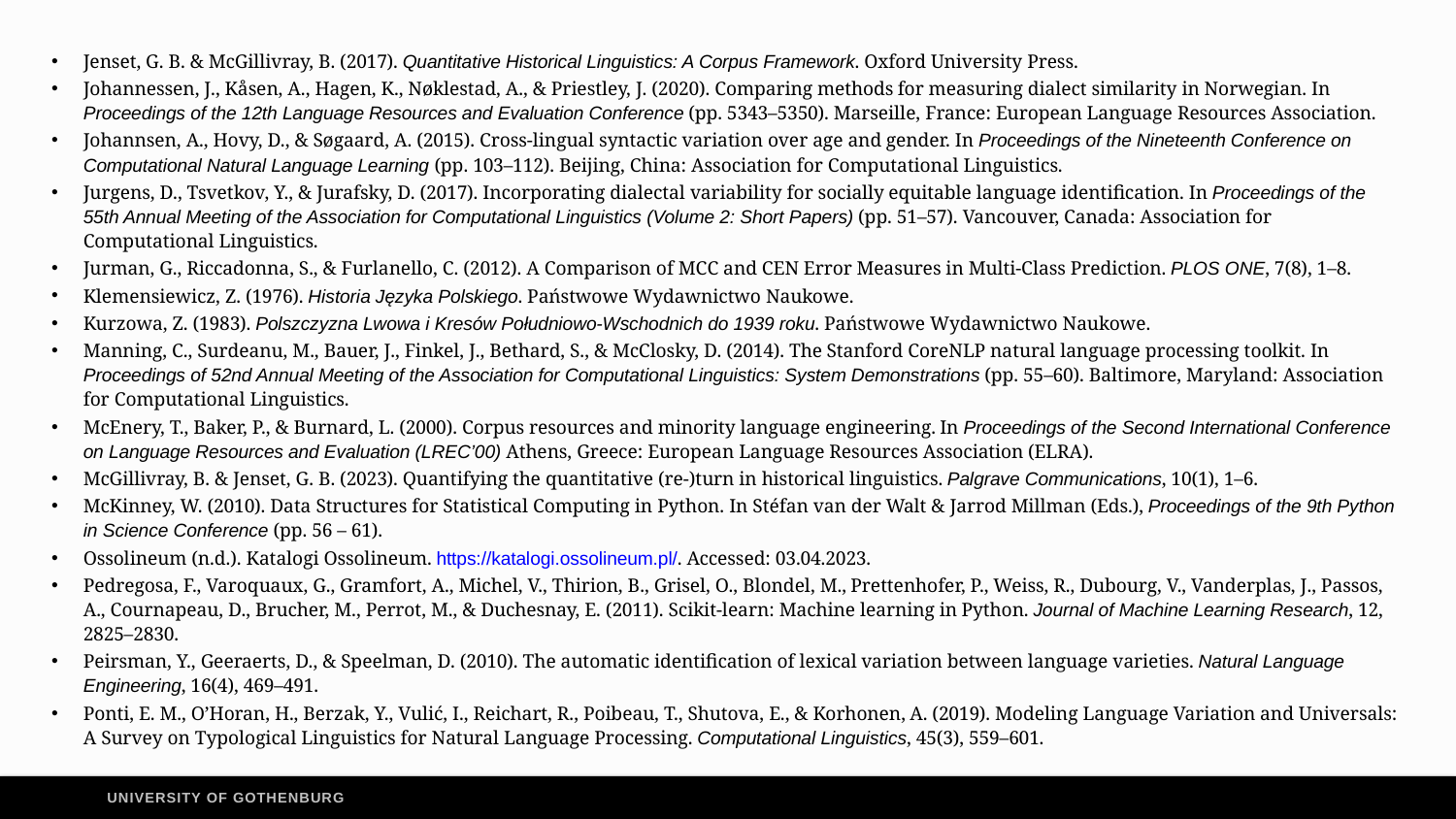

Jenset, G. B. & McGillivray, B. (2017). Quantitative Historical Linguistics: A Corpus Framework. Oxford University Press.
Johannessen, J., Kåsen, A., Hagen, K., Nøklestad, A., & Priestley, J. (2020). Comparing methods for measuring dialect similarity in Norwegian. In Proceedings of the 12th Language Resources and Evaluation Conference (pp. 5343–5350). Marseille, France: European Language Resources Association.
Johannsen, A., Hovy, D., & Søgaard, A. (2015). Cross-lingual syntactic variation over age and gender. In Proceedings of the Nineteenth Conference on Computational Natural Language Learning (pp. 103–112). Beijing, China: Association for Computational Linguistics.
Jurgens, D., Tsvetkov, Y., & Jurafsky, D. (2017). Incorporating dialectal variability for socially equitable language identification. In Proceedings of the 55th Annual Meeting of the Association for Computational Linguistics (Volume 2: Short Papers) (pp. 51–57). Vancouver, Canada: Association for Computational Linguistics.
Jurman, G., Riccadonna, S., & Furlanello, C. (2012). A Comparison of MCC and CEN Error Measures in Multi-Class Prediction. PLOS ONE, 7(8), 1–8.
Klemensiewicz, Z. (1976). Historia Języka Polskiego. Państwowe Wydawnictwo Naukowe.
Kurzowa, Z. (1983). Polszczyzna Lwowa i Kresów Południowo-Wschodnich do 1939 roku. Państwowe Wydawnictwo Naukowe.
Manning, C., Surdeanu, M., Bauer, J., Finkel, J., Bethard, S., & McClosky, D. (2014). The Stanford CoreNLP natural language processing toolkit. In Proceedings of 52nd Annual Meeting of the Association for Computational Linguistics: System Demonstrations (pp. 55–60). Baltimore, Maryland: Association for Computational Linguistics.
McEnery, T., Baker, P., & Burnard, L. (2000). Corpus resources and minority language engineering. In Proceedings of the Second International Conference on Language Resources and Evaluation (LREC’00) Athens, Greece: European Language Resources Association (ELRA).
McGillivray, B. & Jenset, G. B. (2023). Quantifying the quantitative (re-)turn in historical linguistics. Palgrave Communications, 10(1), 1–6.
McKinney, W. (2010). Data Structures for Statistical Computing in Python. In Stéfan van der Walt & Jarrod Millman (Eds.), Proceedings of the 9th Python in Science Conference (pp. 56 – 61).
Ossolineum (n.d.). Katalogi Ossolineum. https://katalogi.ossolineum.pl/. Accessed: 03.04.2023.
Pedregosa, F., Varoquaux, G., Gramfort, A., Michel, V., Thirion, B., Grisel, O., Blondel, M., Prettenhofer, P., Weiss, R., Dubourg, V., Vanderplas, J., Passos, A., Cournapeau, D., Brucher, M., Perrot, M., & Duchesnay, E. (2011). Scikit-learn: Machine learning in Python. Journal of Machine Learning Research, 12, 2825–2830.
Peirsman, Y., Geeraerts, D., & Speelman, D. (2010). The automatic identification of lexical variation between language varieties. Natural Language Engineering, 16(4), 469–491.
Ponti, E. M., O’Horan, H., Berzak, Y., Vulić, I., Reichart, R., Poibeau, T., Shutova, E., & Korhonen, A. (2019). Modeling Language Variation and Universals: A Survey on Typological Linguistics for Natural Language Processing. Computational Linguistics, 45(3), 559–601.